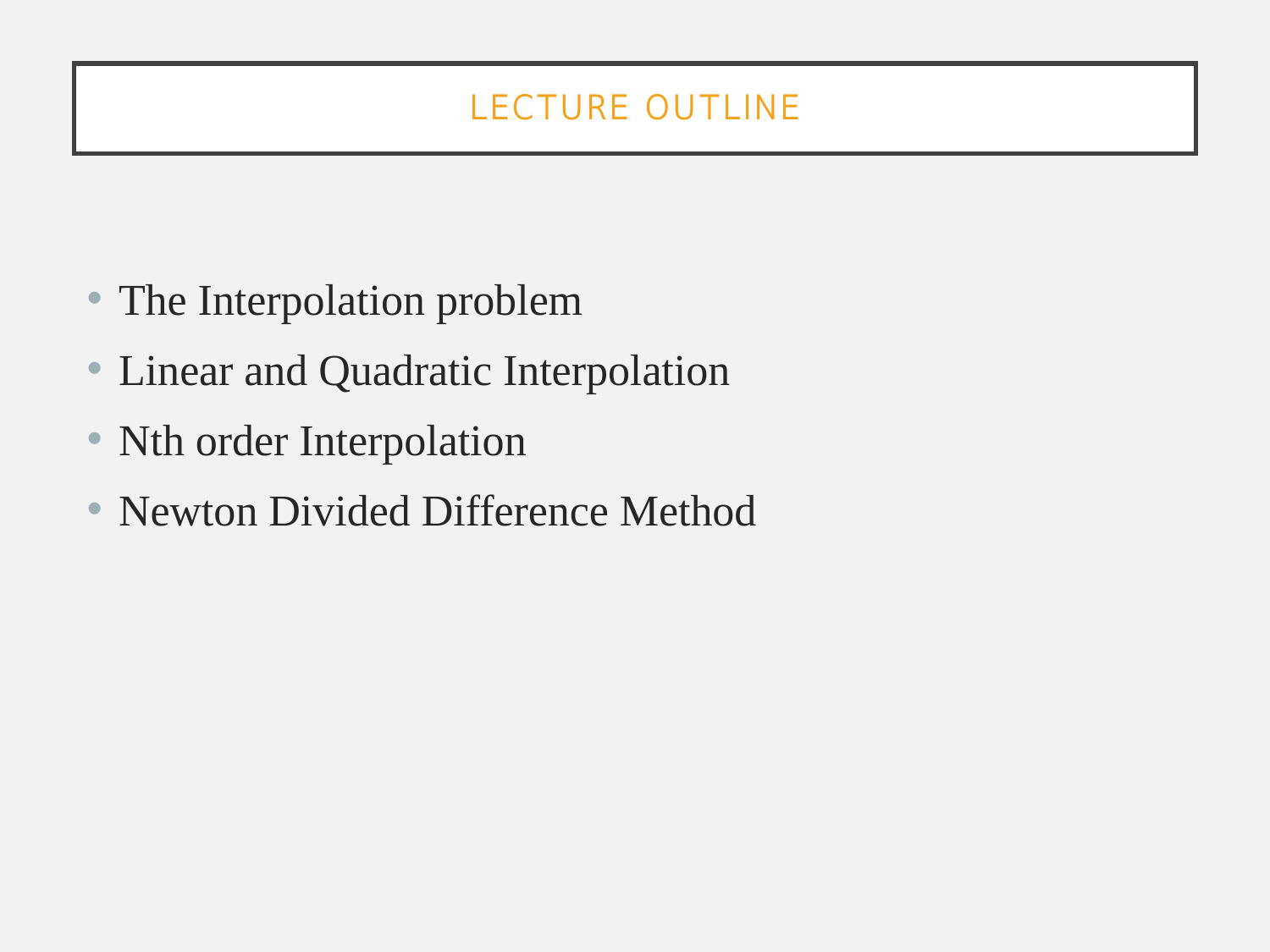

# Lecture outline
The Interpolation problem
Linear and Quadratic Interpolation
Nth order Interpolation
Newton Divided Difference Method